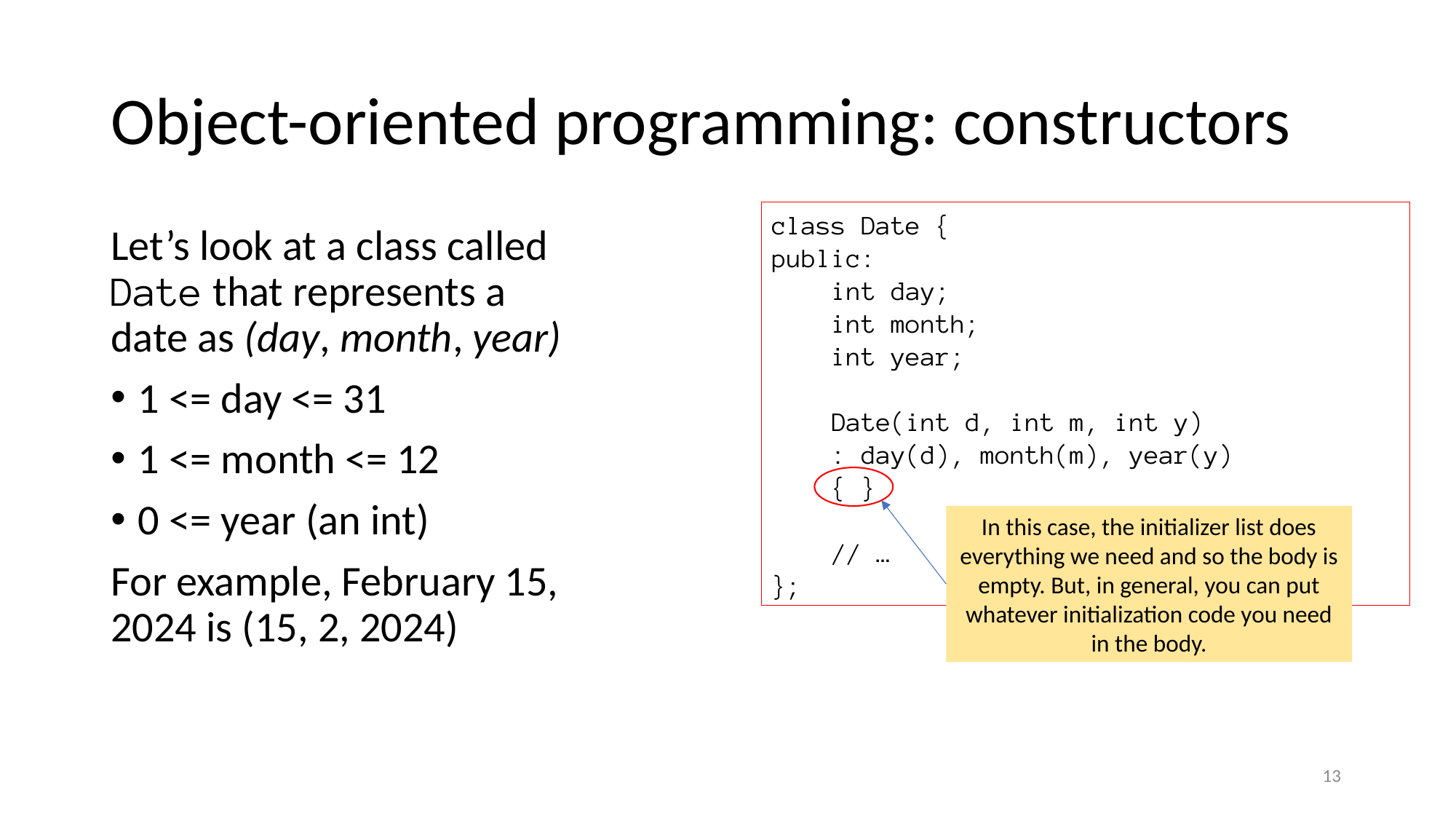

# Object-oriented programming: constructors
class Date {
public:
    int day;
    int month;
    int year;
    Date(int d, int m, int y)
    : day(d), month(m), year(y)
    { }
    // …
};
Let’s look at a class called Date that represents a date as (day, month, year)
1 <= day <= 31
1 <= month <= 12
0 <= year (an int)
For example, February 15, 2024 is (15, 2, 2024)

In this case, the initializer list does everything we need and so the body is empty. But, in general, you can put whatever initialization code you need in the body.
13